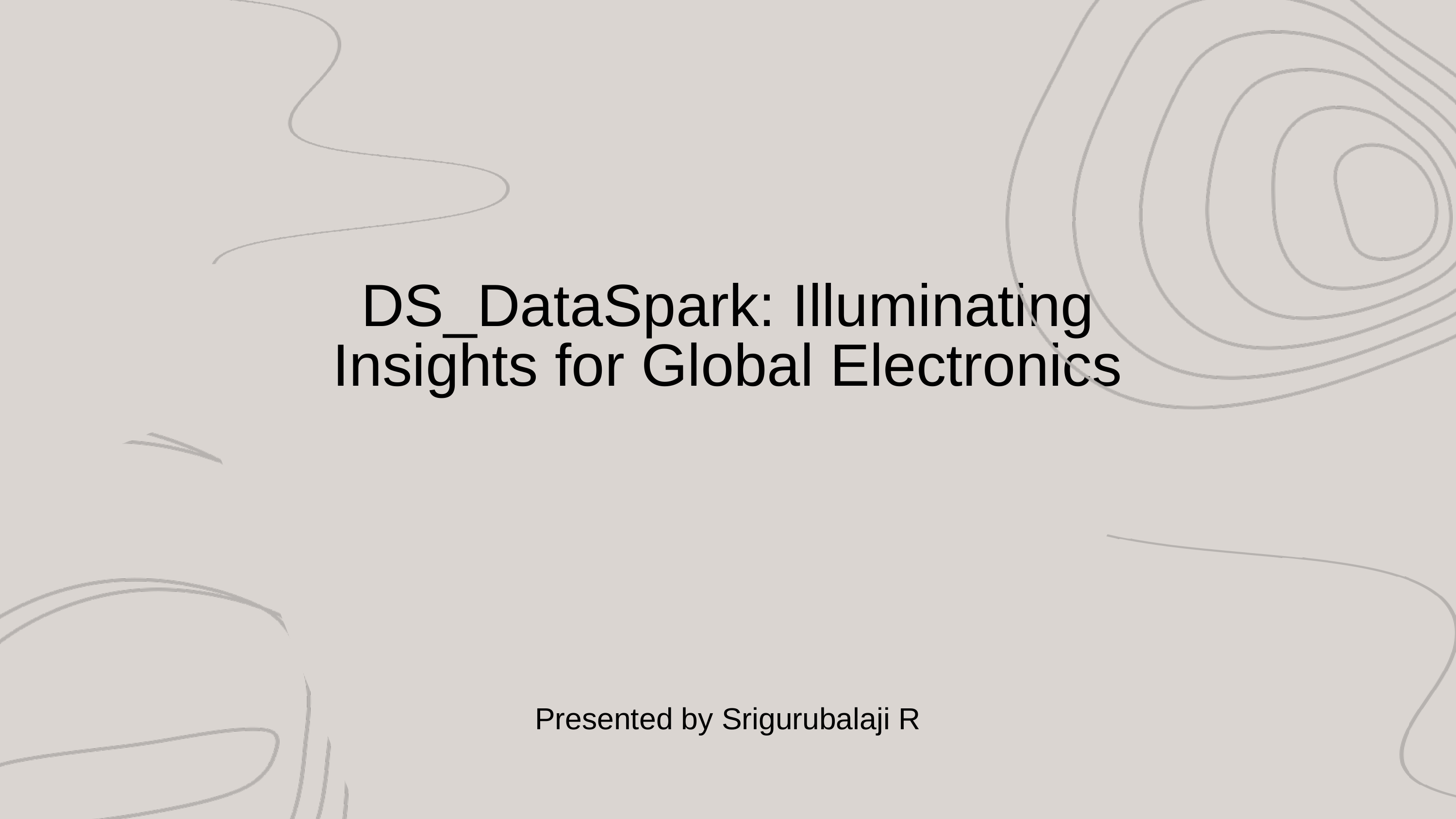

DS_DataSpark: Illuminating Insights for Global Electronics

Presented by Srigurubalaji R